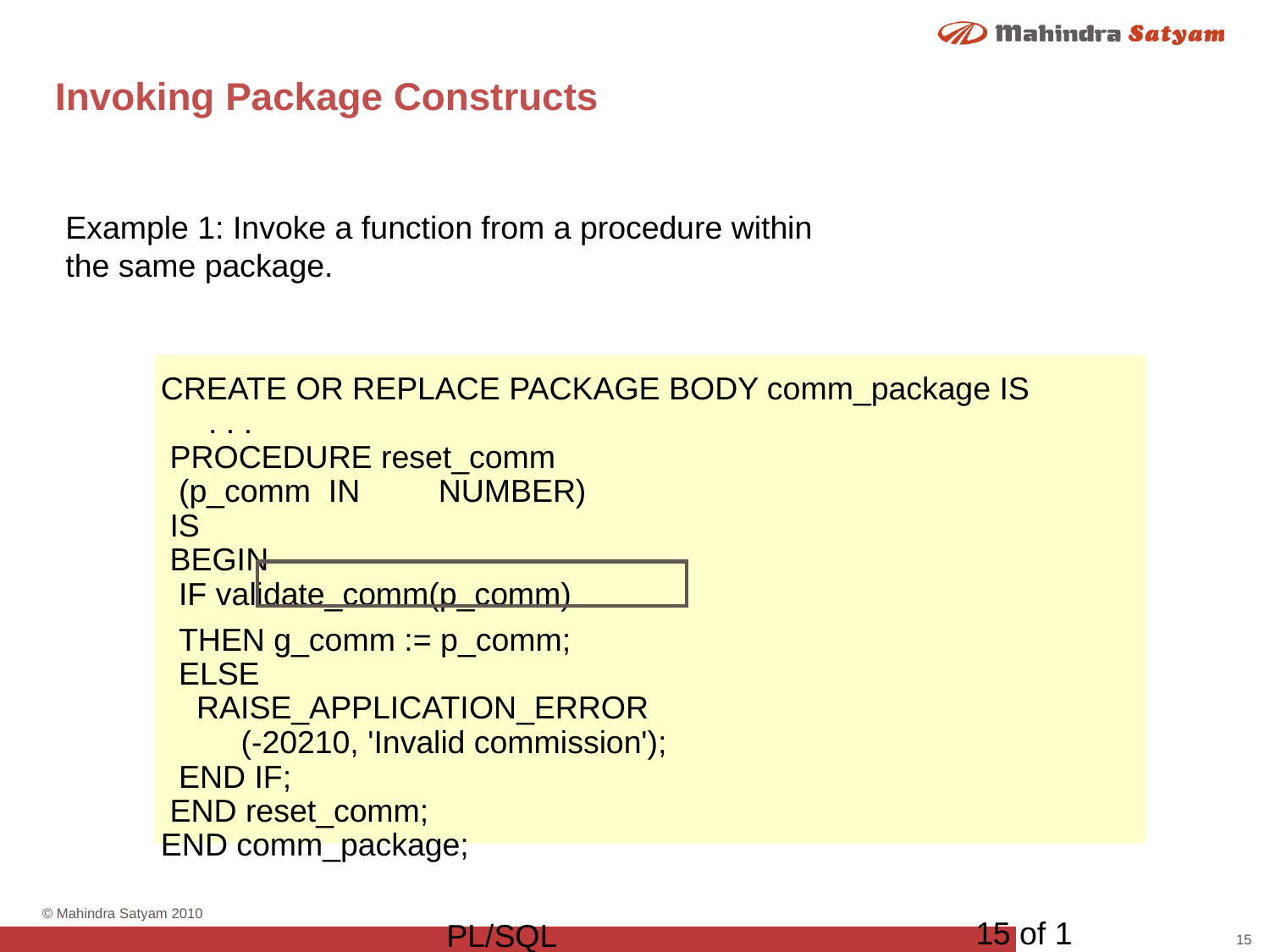

# Invoking Package Constructs
Example 1: Invoke a function from a procedure within
the same package.

CREATE OR REPLACE PACKAGE BODY comm_package IS
	. . .
 PROCEDURE reset_comm
  (p_comm  IN	NUMBER)
 IS
 BEGIN
  IF validate_comm(p_comm)
  THEN g_comm := p_comm;
  ELSE
    RAISE_APPLICATION_ERROR
         (-20210, 'Invalid commission');
  END IF;
 END reset_comm;
END comm_package;

15 of 1
PL/SQL